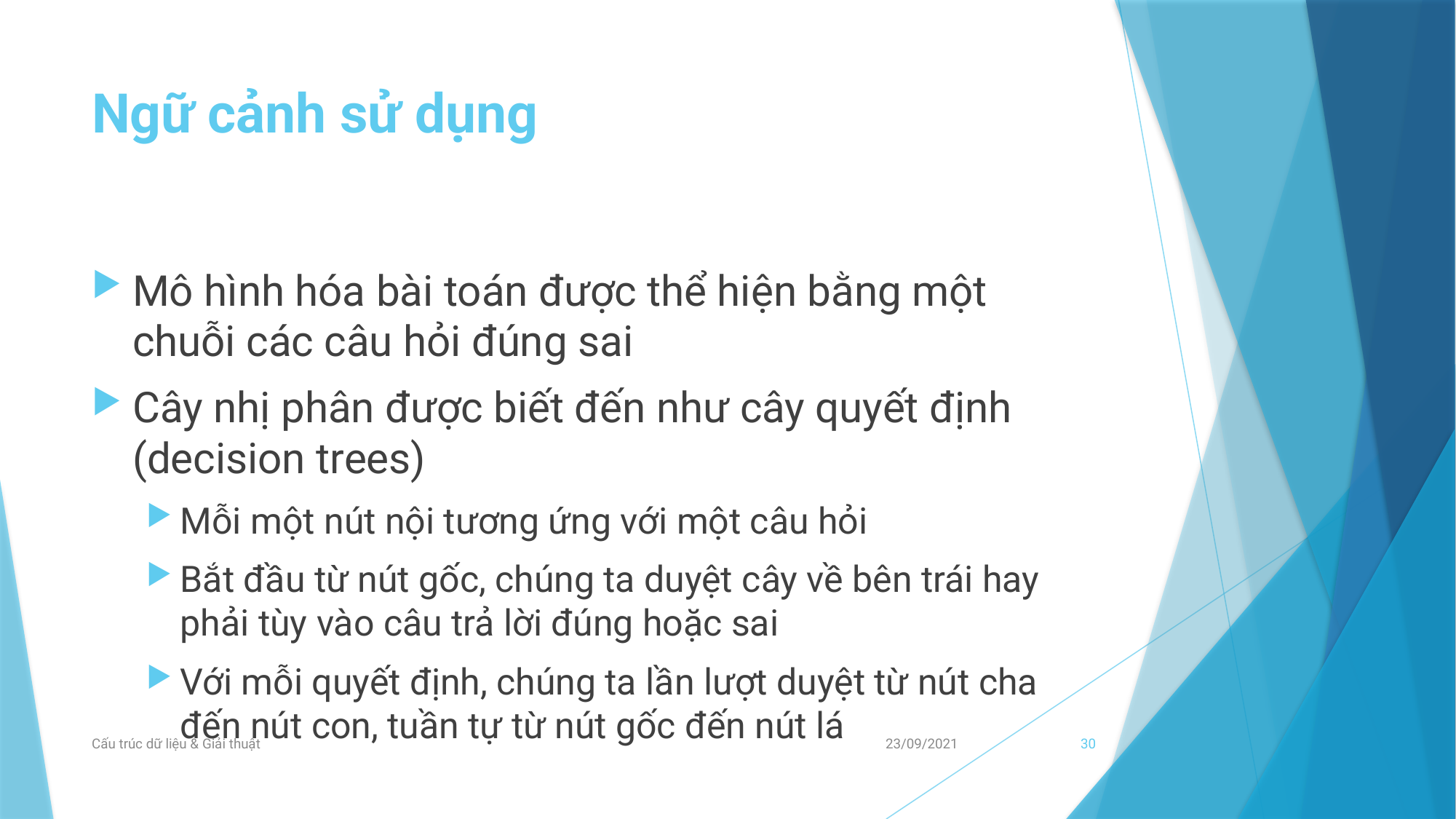

# Ngữ cảnh sử dụng
Mô hình hóa bài toán được thể hiện bằng một chuỗi các câu hỏi đúng sai
Cây nhị phân được biết đến như cây quyết định (decision trees)
Mỗi một nút nội tương ứng với một câu hỏi
Bắt đầu từ nút gốc, chúng ta duyệt cây về bên trái hay phải tùy vào câu trả lời đúng hoặc sai
Với mỗi quyết định, chúng ta lần lượt duyệt từ nút cha đến nút con, tuần tự từ nút gốc đến nút lá
Cấu trúc dữ liệu & Giải thuật
23/09/2021
30